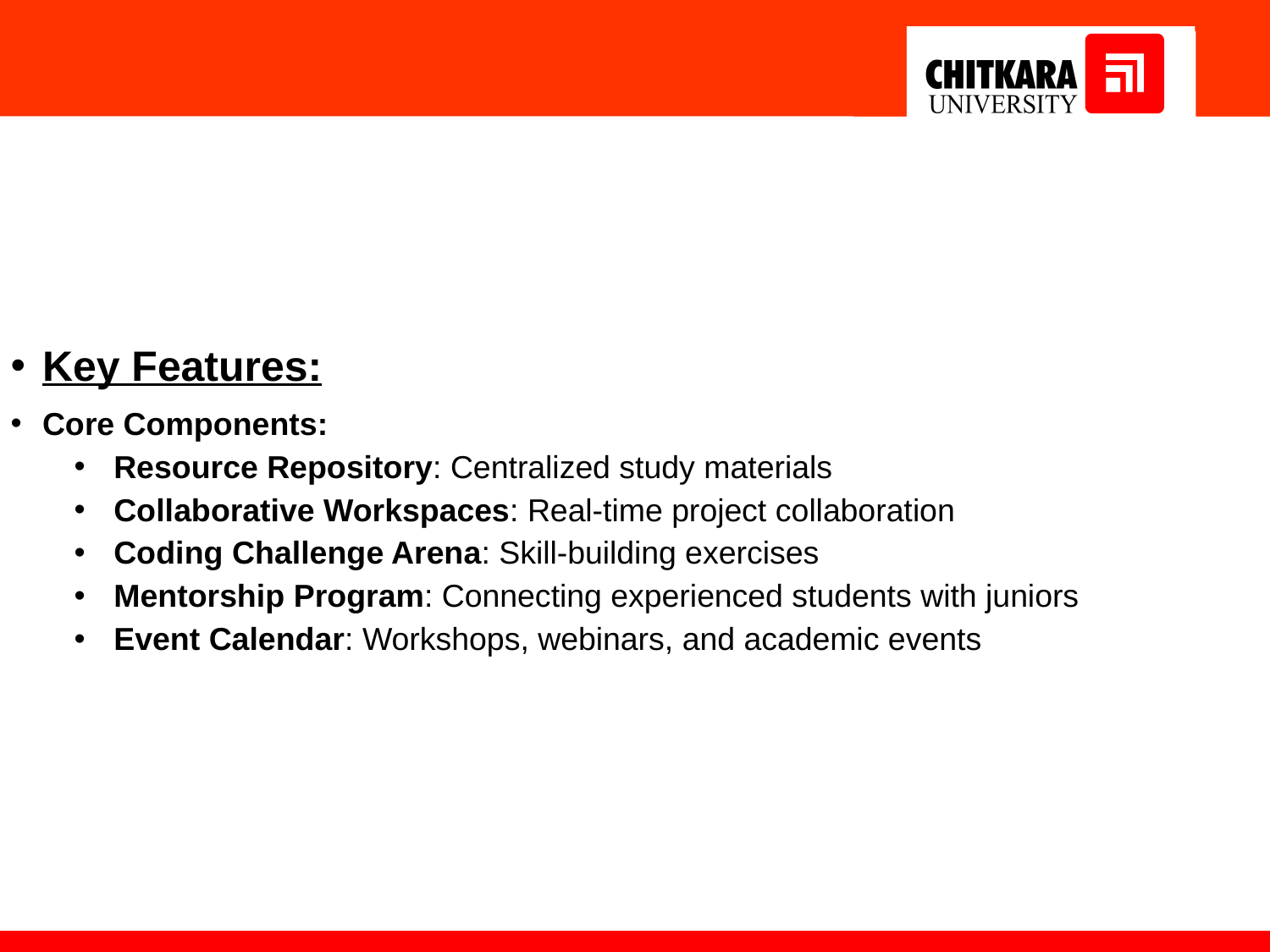

#
Key Features:
Core Components:
Resource Repository: Centralized study materials
Collaborative Workspaces: Real-time project collaboration
Coding Challenge Arena: Skill-building exercises
Mentorship Program: Connecting experienced students with juniors
Event Calendar: Workshops, webinars, and academic events